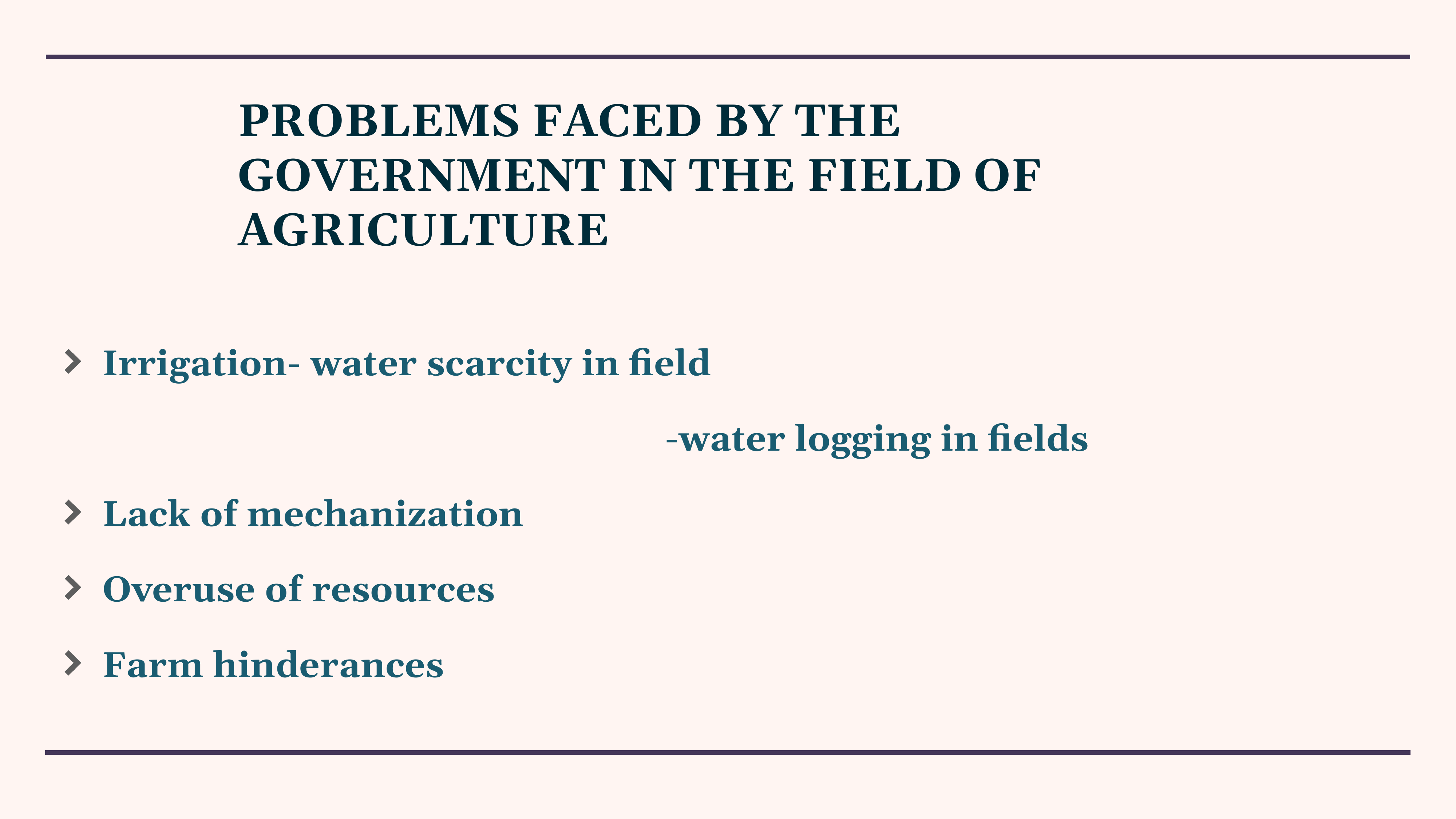

Problems faced by the government in the field of agriculture

Irrigation- water scarcity in field
											-water logging in fields
Lack of mechanization
Overuse of resources
Farm hinderances